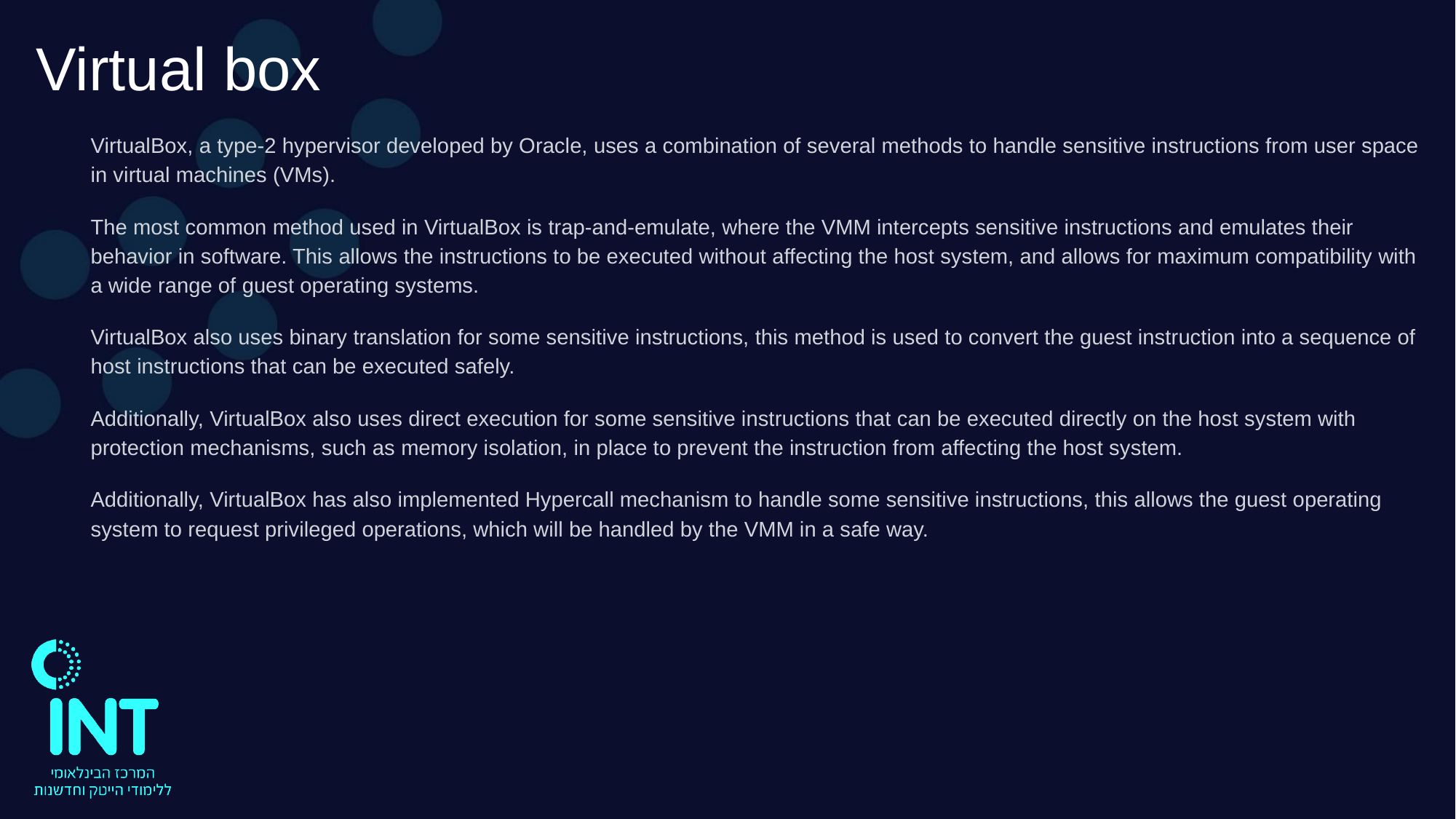

Virtual box

VirtualBox, a type-2 hypervisor developed by Oracle, uses a combination of several methods to handle sensitive instructions from user space in virtual machines (VMs).
The most common method used in VirtualBox is trap-and-emulate, where the VMM intercepts sensitive instructions and emulates their behavior in software. This allows the instructions to be executed without affecting the host system, and allows for maximum compatibility with a wide range of guest operating systems.
VirtualBox also uses binary translation for some sensitive instructions, this method is used to convert the guest instruction into a sequence of host instructions that can be executed safely.
Additionally, VirtualBox also uses direct execution for some sensitive instructions that can be executed directly on the host system with protection mechanisms, such as memory isolation, in place to prevent the instruction from affecting the host system.
Additionally, VirtualBox has also implemented Hypercall mechanism to handle some sensitive instructions, this allows the guest operating system to request privileged operations, which will be handled by the VMM in a safe way.